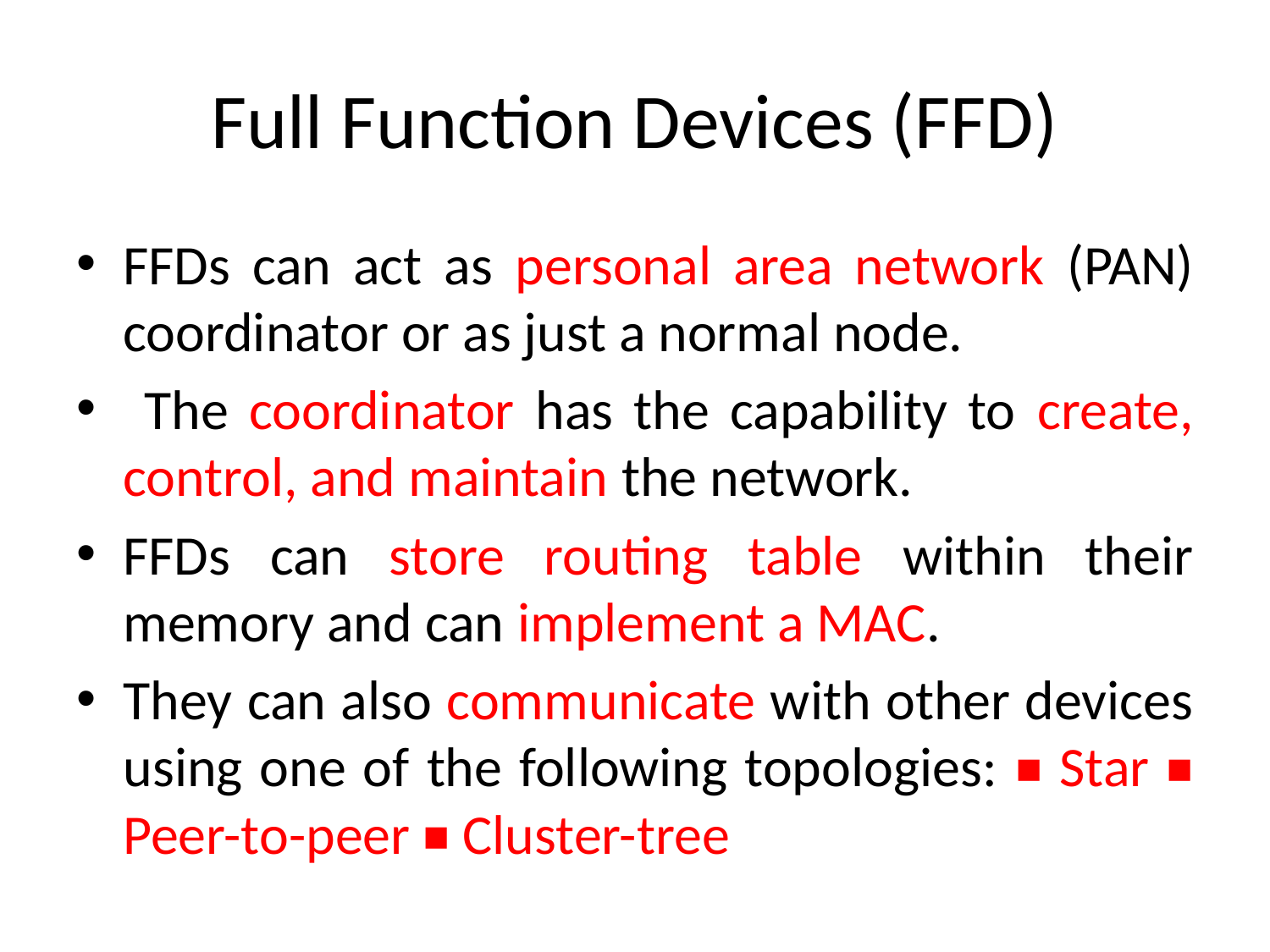

# Full Function Devices (FFD)
FFDs can act as personal area network (PAN) coordinator or as just a normal node.
 The coordinator has the capability to create, control, and maintain the network.
FFDs can store routing table within their memory and can implement a MAC.
They can also communicate with other devices using one of the following topologies: ◾ Star ◾ Peer-to-peer ◾ Cluster-tree